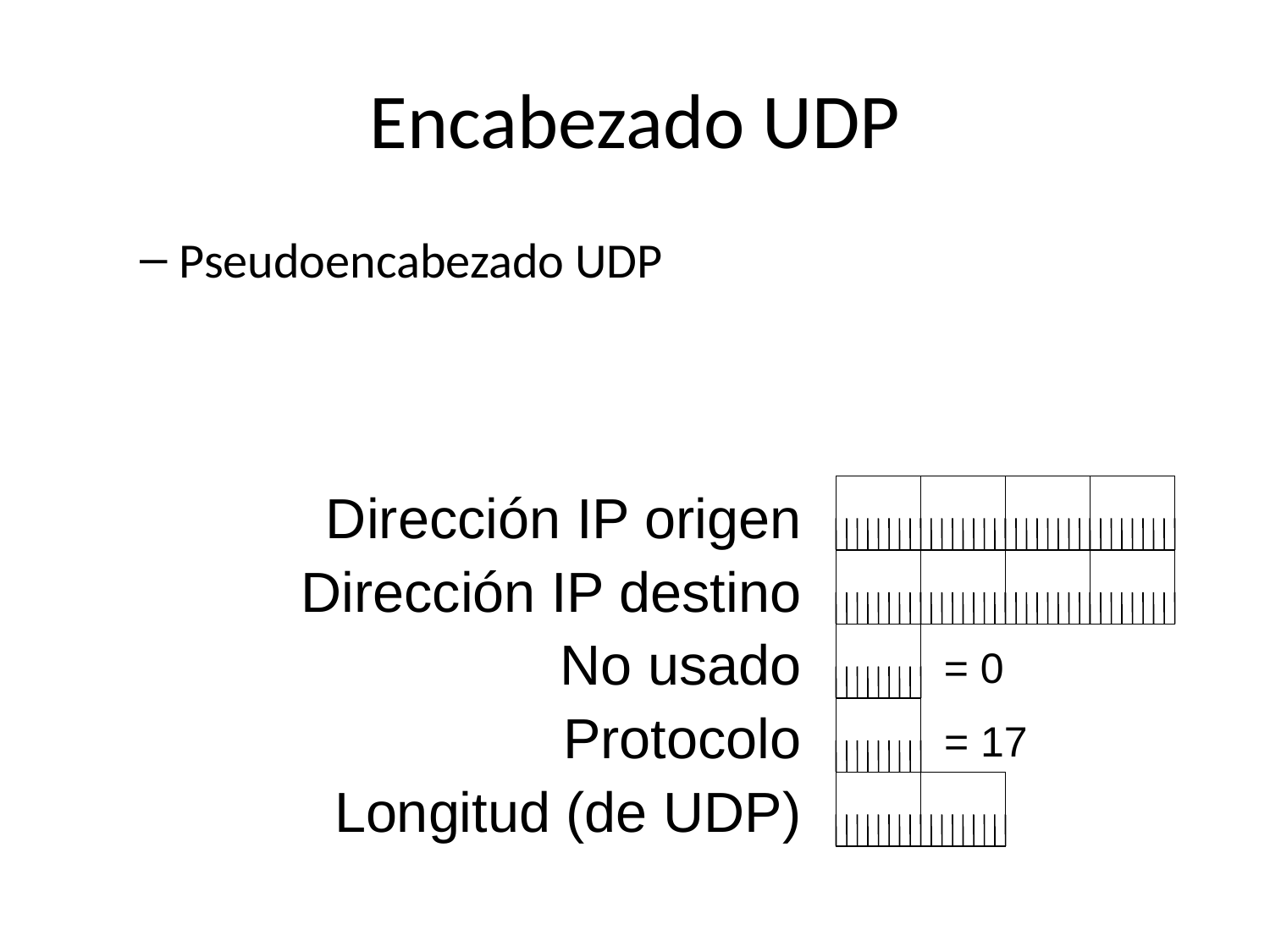

# Encabezado UDP
Pseudoencabezado UDP
Dirección IP origen
Dirección IP destino
No usado
Protocolo
Longitud (de UDP)

= 0

= 17